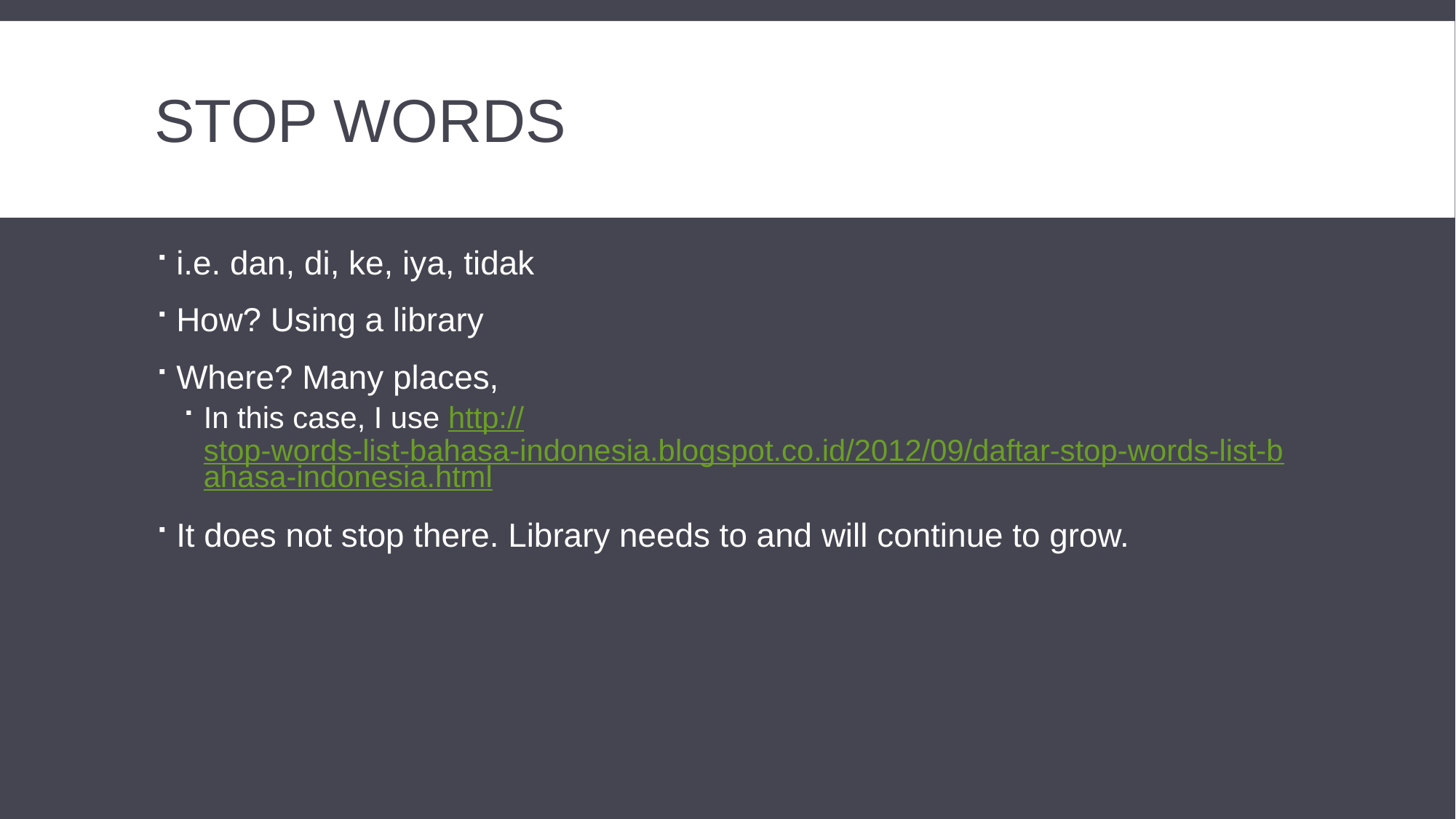

# Stop Words
i.e. dan, di, ke, iya, tidak
How? Using a library
Where? Many places,
In this case, I use http://stop-words-list-bahasa-indonesia.blogspot.co.id/2012/09/daftar-stop-words-list-bahasa-indonesia.html
It does not stop there. Library needs to and will continue to grow.